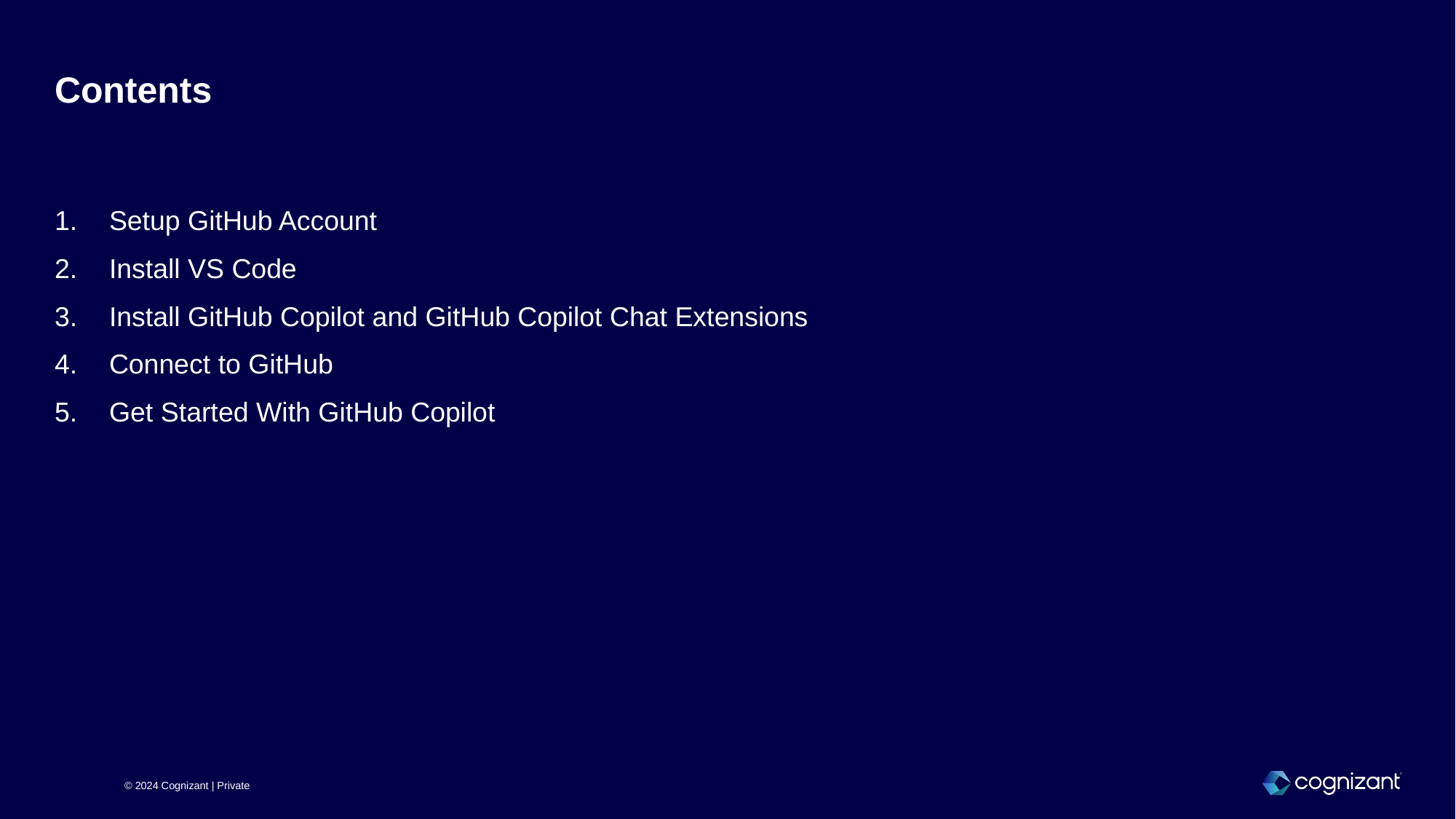

# Contents
Setup GitHub Account
Install VS Code
Install GitHub Copilot and GitHub Copilot Chat Extensions
Connect to GitHub
Get Started With GitHub Copilot
© 2024 Cognizant | Private